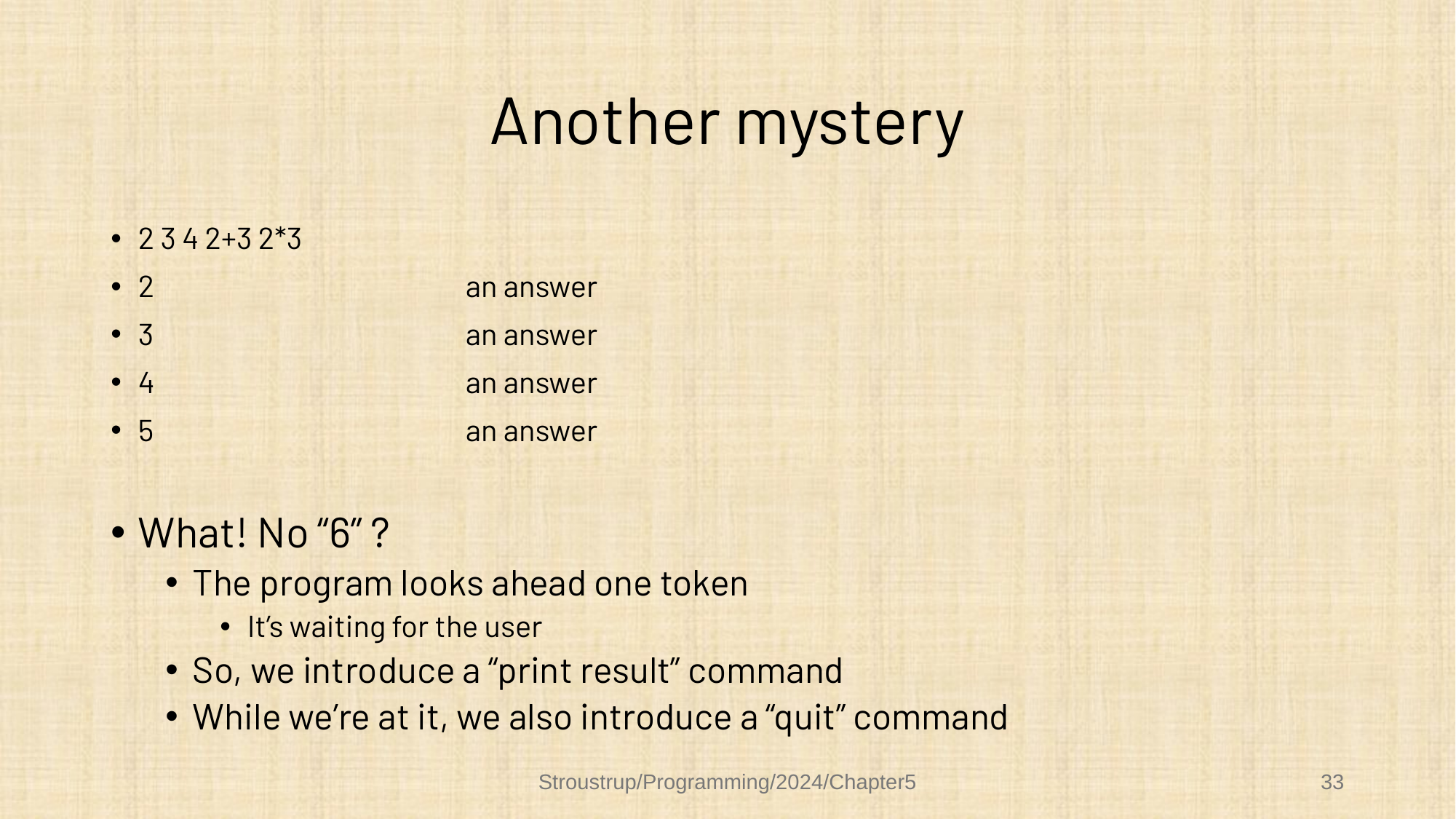

# Another mystery
2 3 4 2+3 2*3
2			an answer
3			an answer
4			an answer
5			an answer

What! No “6” ?
The program looks ahead one token
It’s waiting for the user
So, we introduce a “print result” command
While we’re at it, we also introduce a “quit” command
Stroustrup/Programming/2024/Chapter5
33